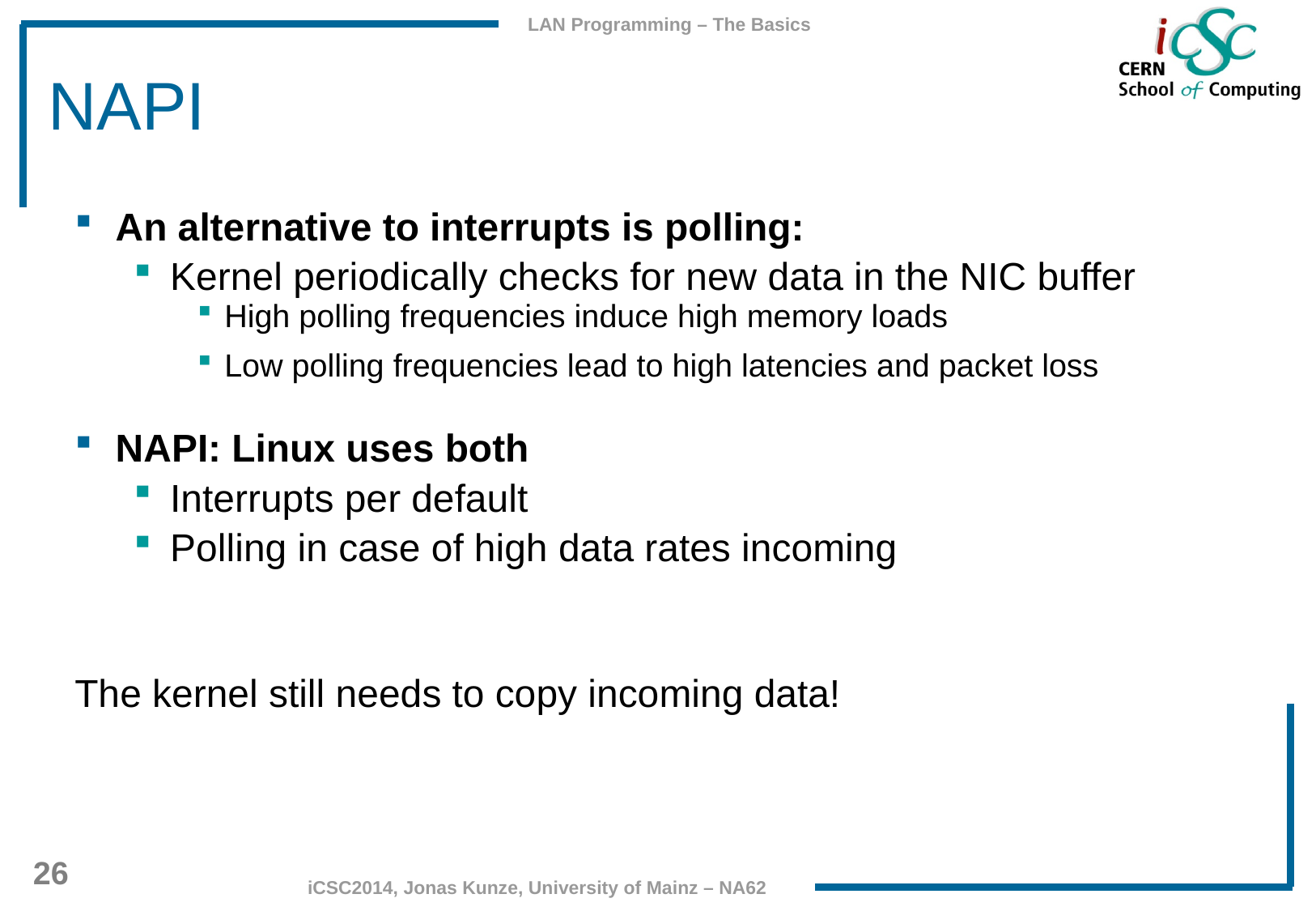

# NAPI
An alternative to interrupts is polling:
Kernel periodically checks for new data in the NIC buffer
High polling frequencies induce high memory loads
Low polling frequencies lead to high latencies and packet loss
NAPI: Linux uses both
Interrupts per default
Polling in case of high data rates incoming

The kernel still needs to copy incoming data!